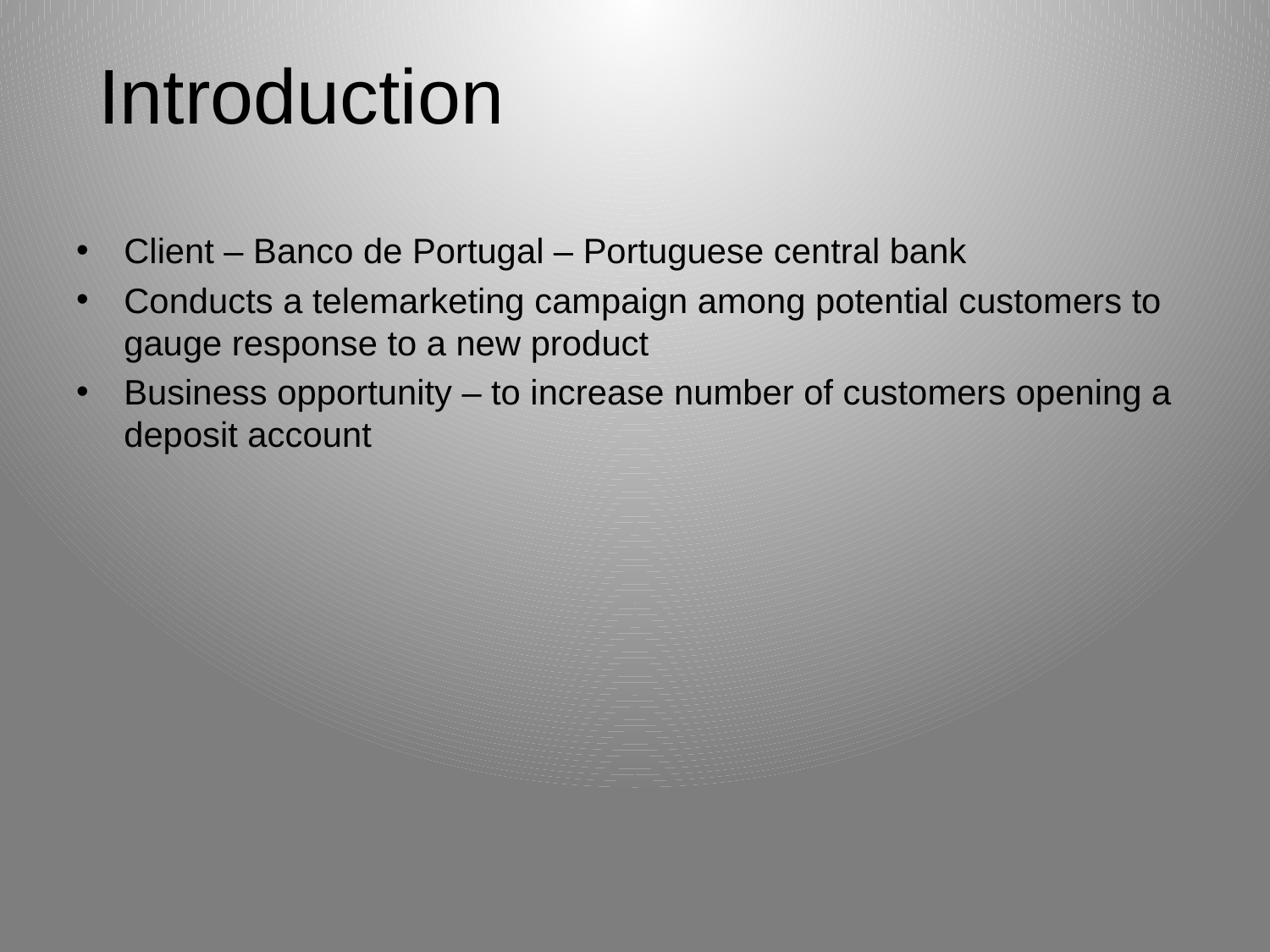

# Introduction
Client – Banco de Portugal – Portuguese central bank
Conducts a telemarketing campaign among potential customers to gauge response to a new product
Business opportunity – to increase number of customers opening a deposit account